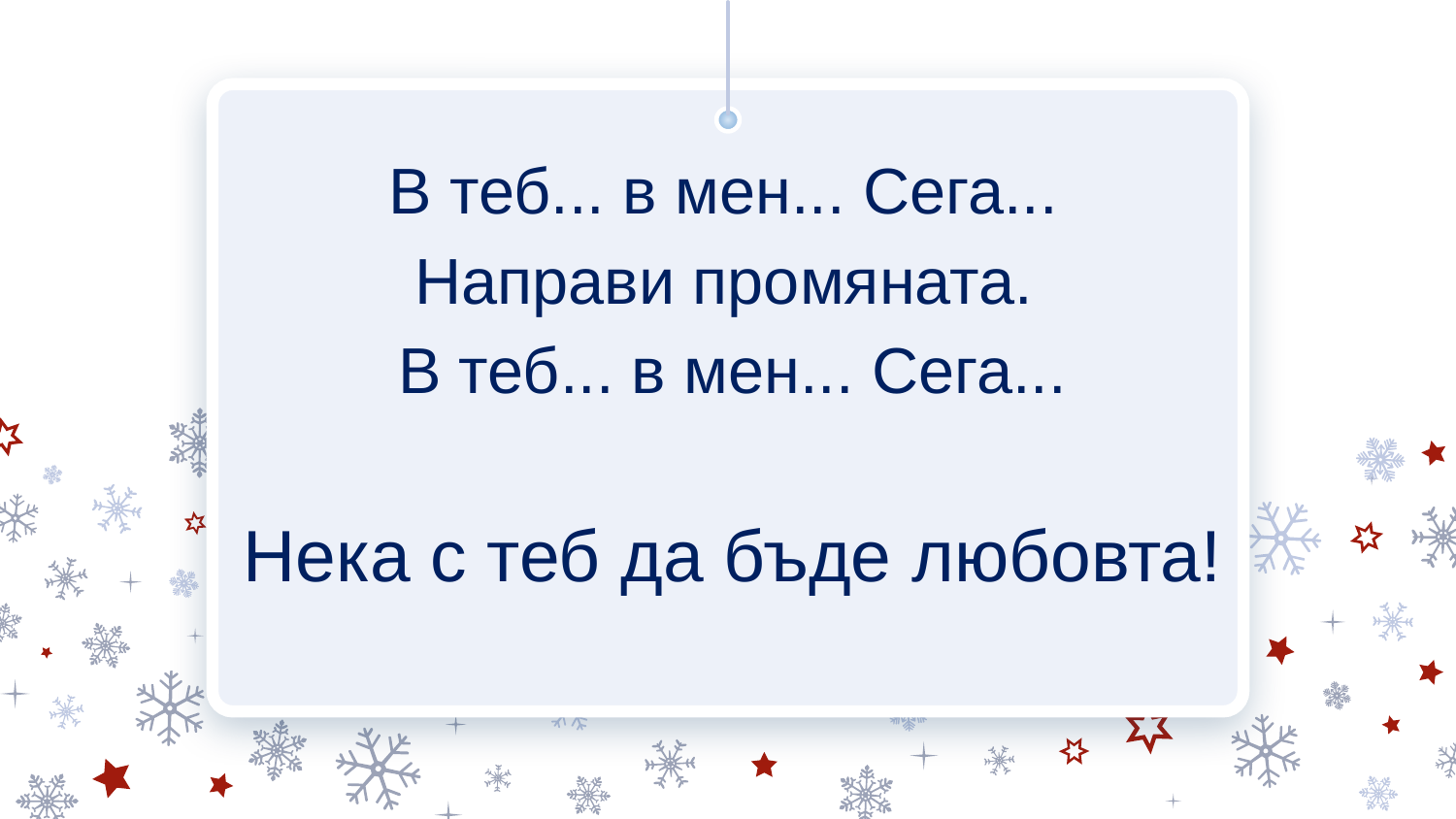

В теб... в мен... Сега...
Направи промяната.
В теб... в мен... Сега...

Нека с теб да бъде любовта!